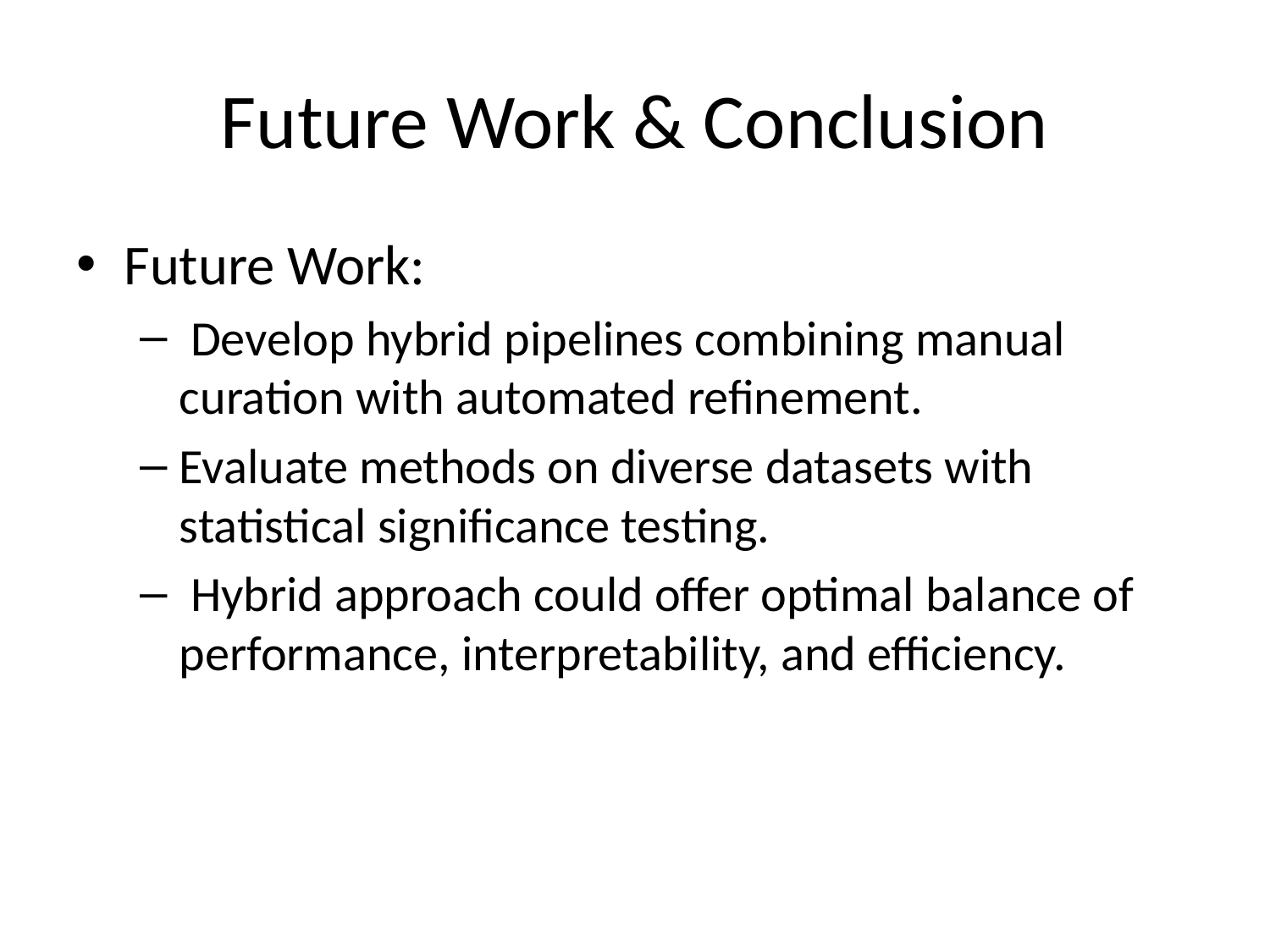

# Future Work & Conclusion
Future Work:
 Develop hybrid pipelines combining manual curation with automated refinement.
Evaluate methods on diverse datasets with statistical significance testing.
 Hybrid approach could offer optimal balance of performance, interpretability, and efficiency.